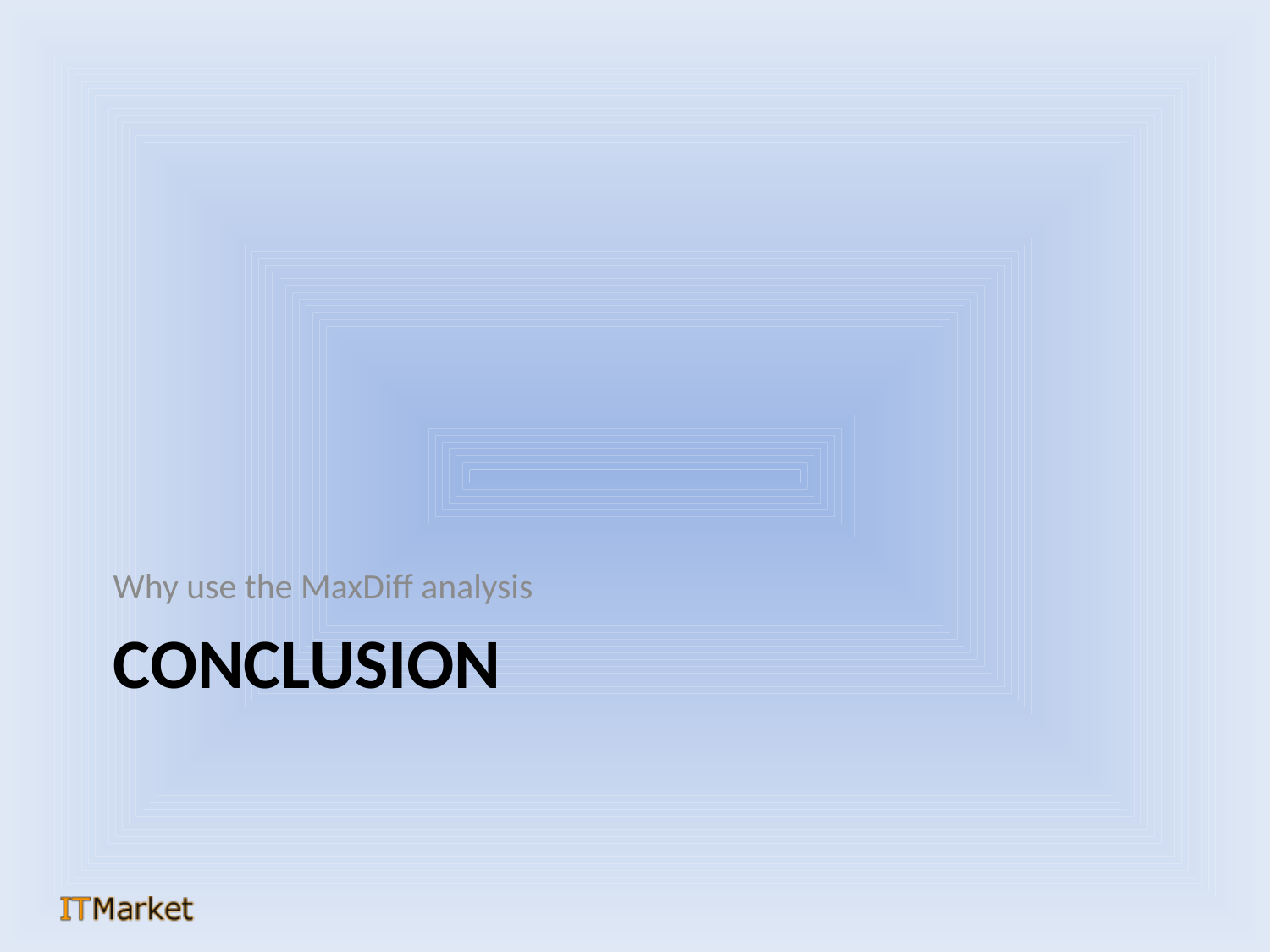

Why use the MaxDiff analysis
# conclusion